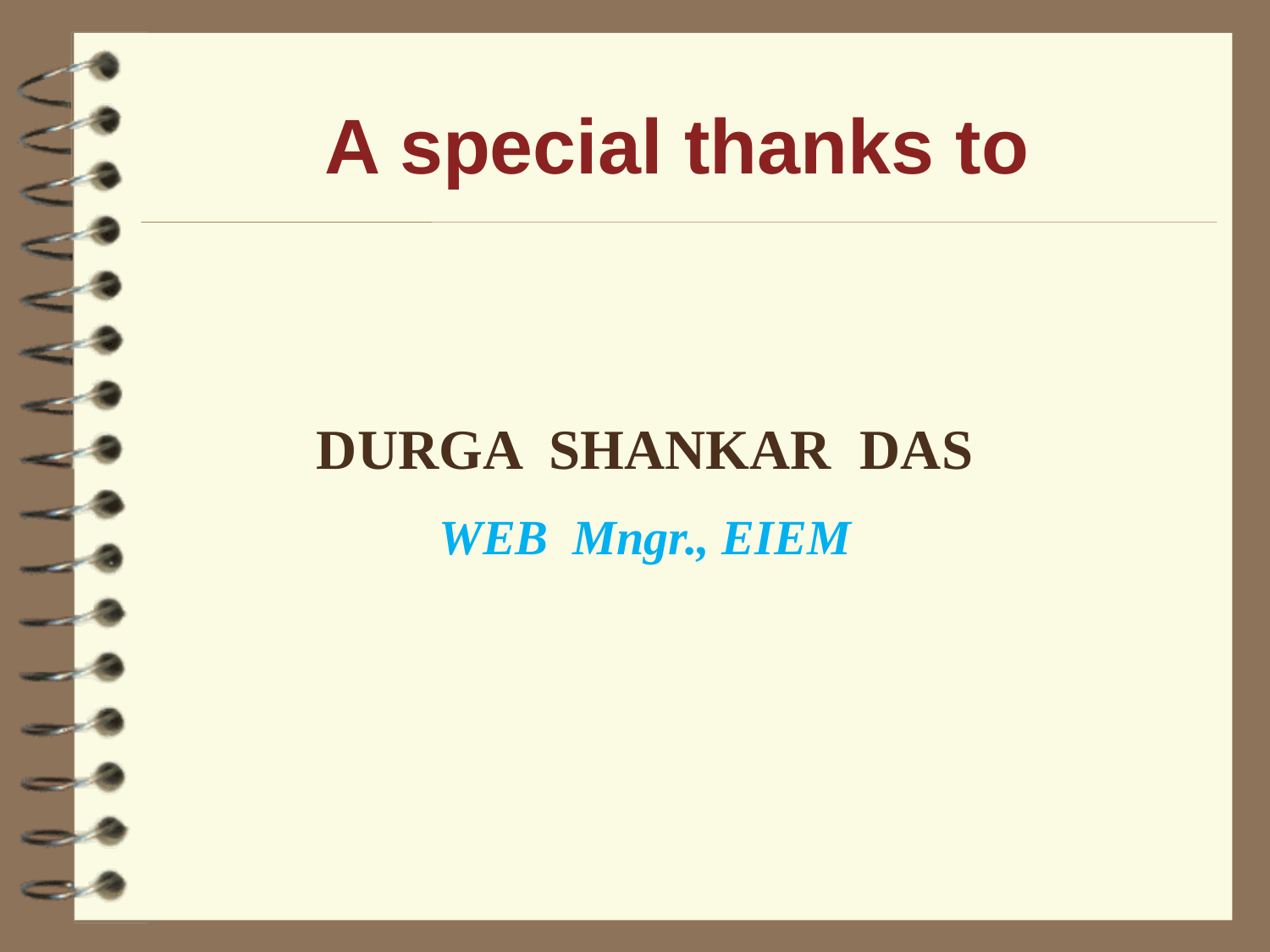

# A special thanks to
DURGA  SHANKAR  DAS
WEB  Mngr., EIEM